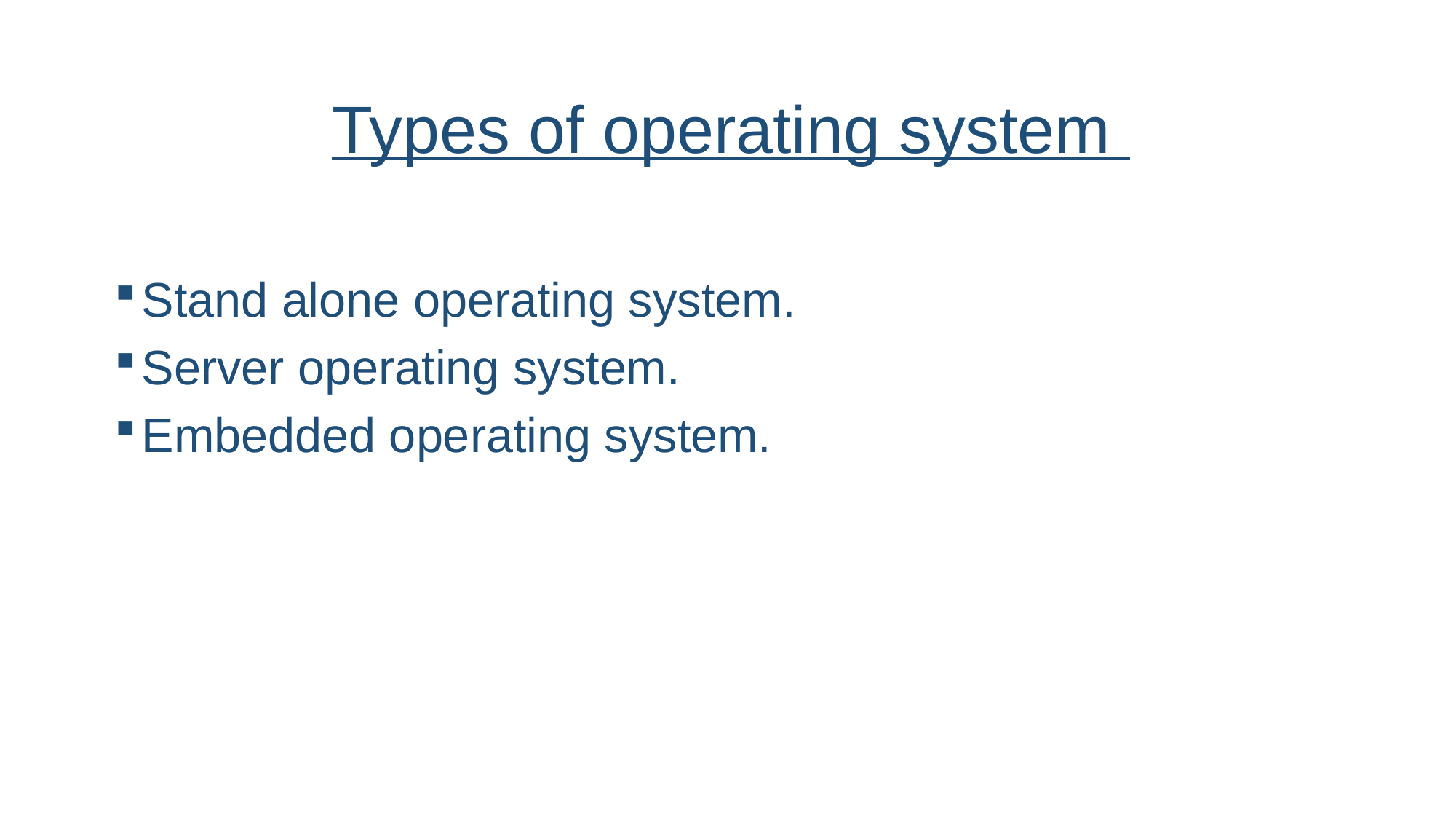

# Types of operating system
Stand alone operating system.
Server operating system.
Embedded operating system.